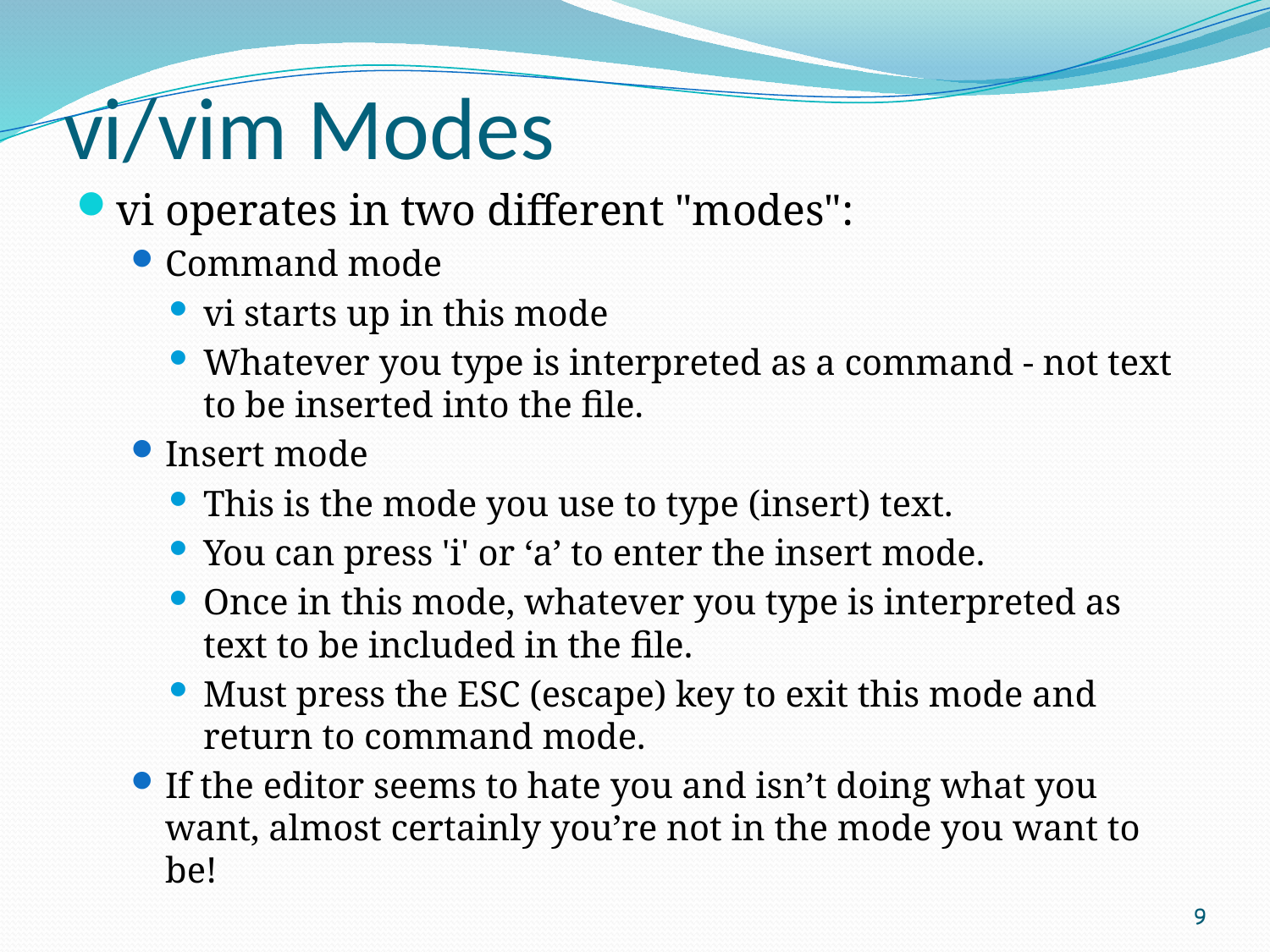

# vi/vim Modes
vi operates in two different "modes":
Command mode
vi starts up in this mode
Whatever you type is interpreted as a command - not text to be inserted into the file.
Insert mode
This is the mode you use to type (insert) text.
You can press 'i' or ‘a’ to enter the insert mode.
Once in this mode, whatever you type is interpreted as text to be included in the file.
Must press the ESC (escape) key to exit this mode and return to command mode.
If the editor seems to hate you and isn’t doing what you want, almost certainly you’re not in the mode you want to be!

9